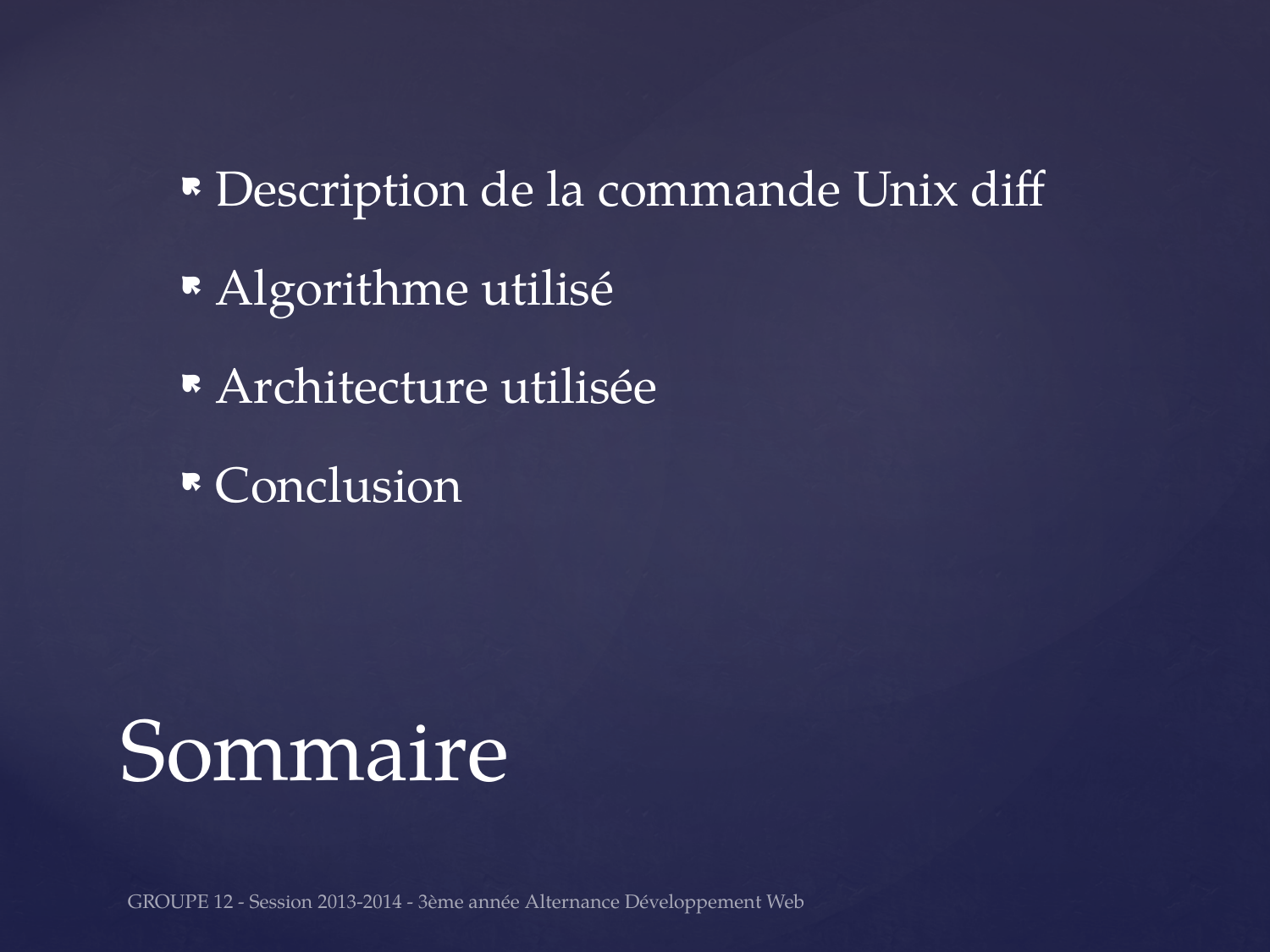

Description de la commande Unix diff
Algorithme utilisé
Architecture utilisée
Conclusion
# Sommaire
GROUPE 12 - Session 2013-2014 - 3ème année Alternance Développement Web